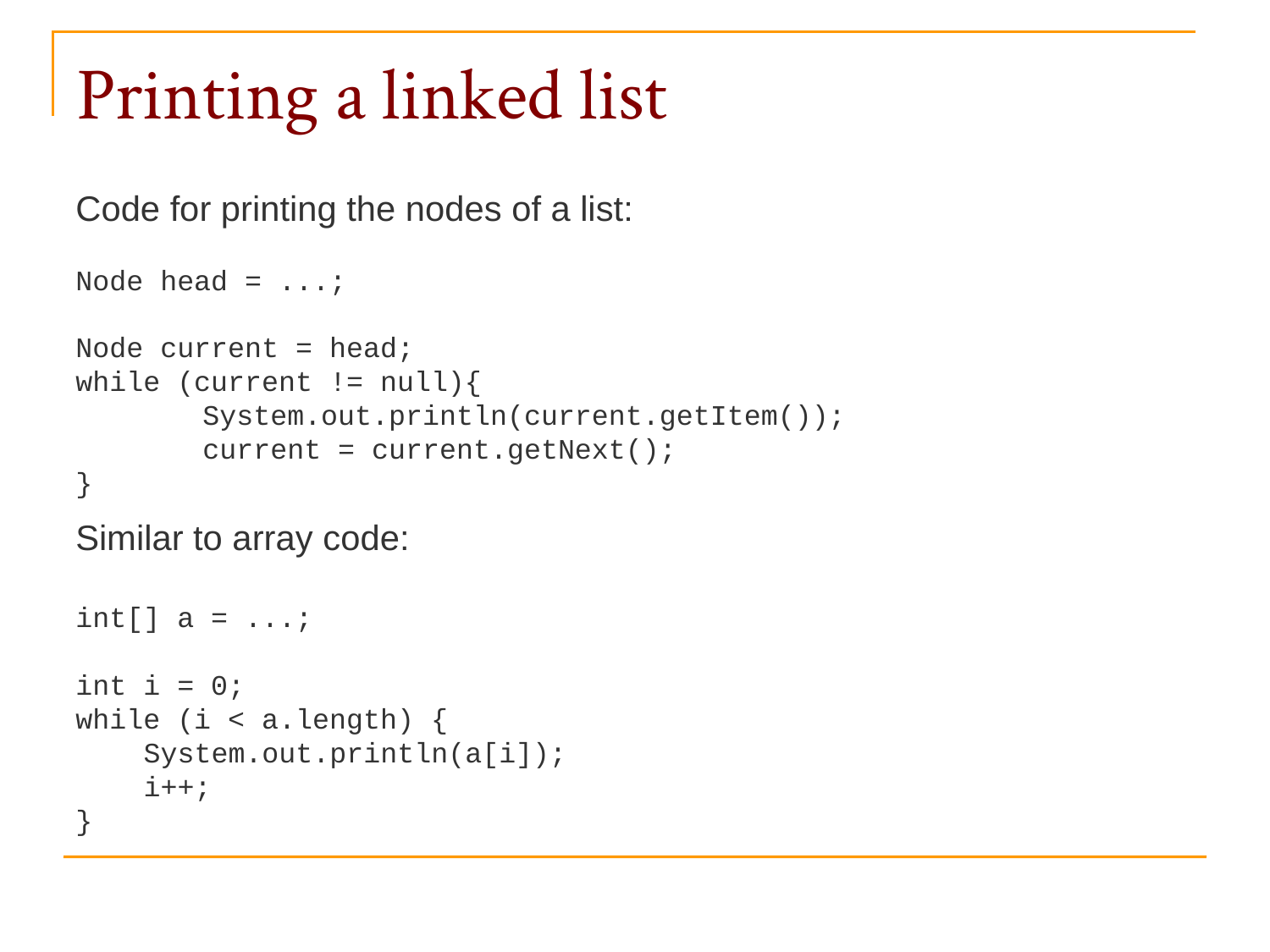

# Printing a linked list
Code for printing the nodes of a list:

Node head = ...;

Node current = head;
while (current != null){
	System.out.println(current.getItem());
	current = current.getNext();
}
Similar to array code:

int[] a = ...;

int i = 0;
while (i < a.length) {
    System.out.println(a[i]);
    i++;
}